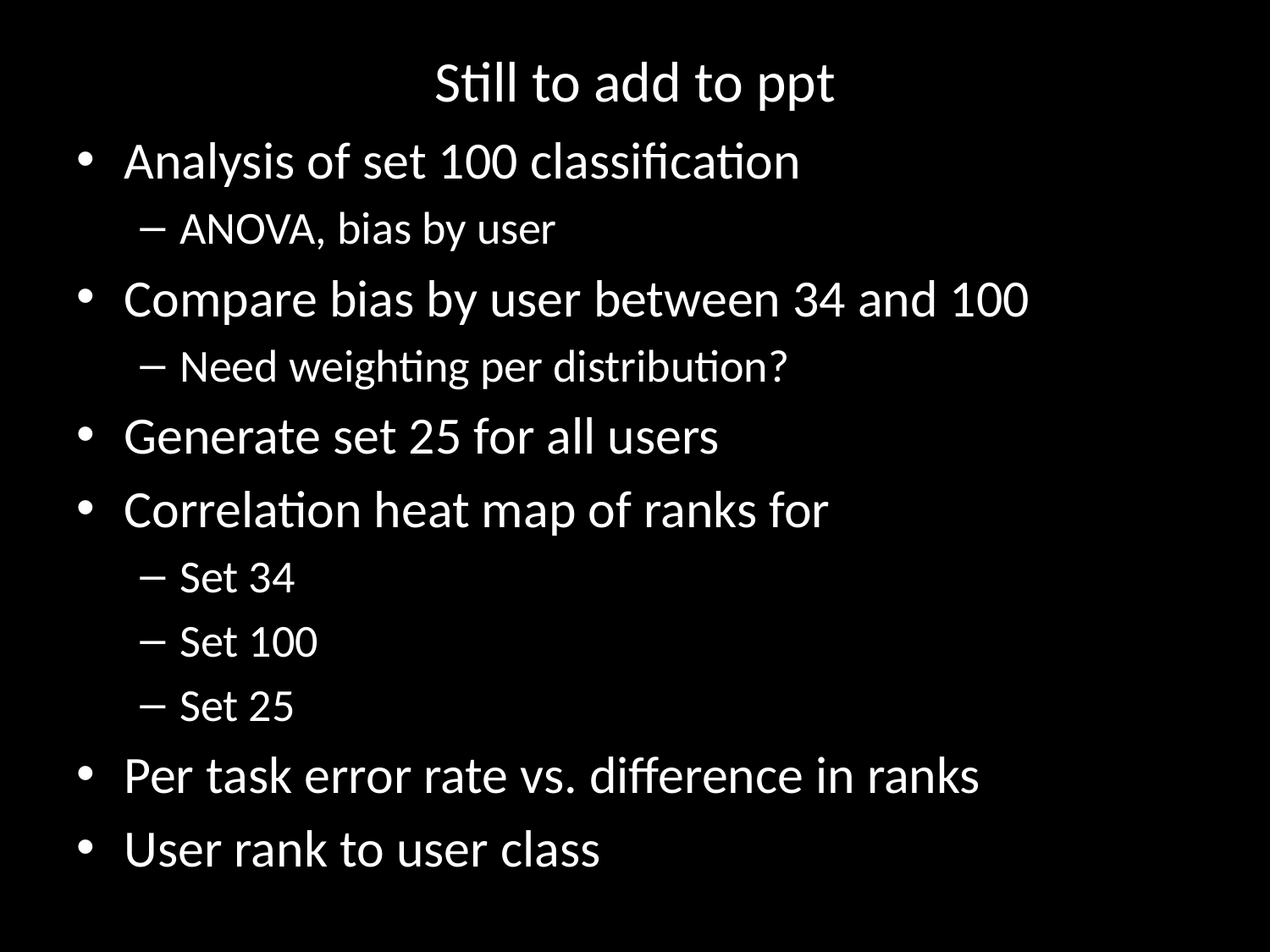

# Still to add to ppt
Analysis of set 100 classification
ANOVA, bias by user
Compare bias by user between 34 and 100
Need weighting per distribution?
Generate set 25 for all users
Correlation heat map of ranks for
Set 34
Set 100
Set 25
Per task error rate vs. difference in ranks
User rank to user class